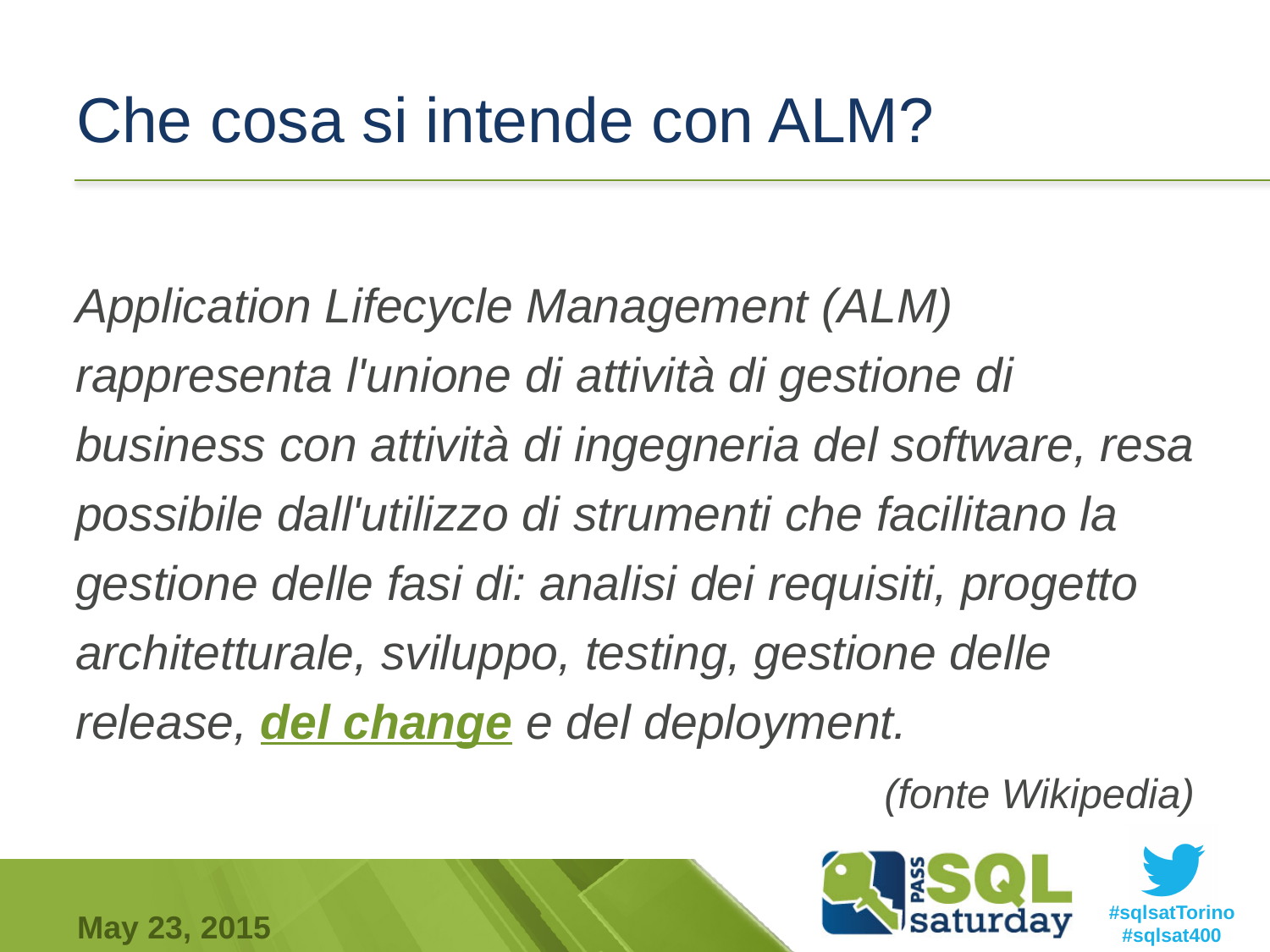

# Che cosa si intende con ALM?

Application Lifecycle Management (ALM) rappresenta l'unione di attività di gestione di business con attività di ingegneria del software, resa possibile dall'utilizzo di strumenti che facilitano la gestione delle fasi di: analisi dei requisiti, progetto architetturale, sviluppo, testing, gestione delle release, del change e del deployment.
(fonte Wikipedia)